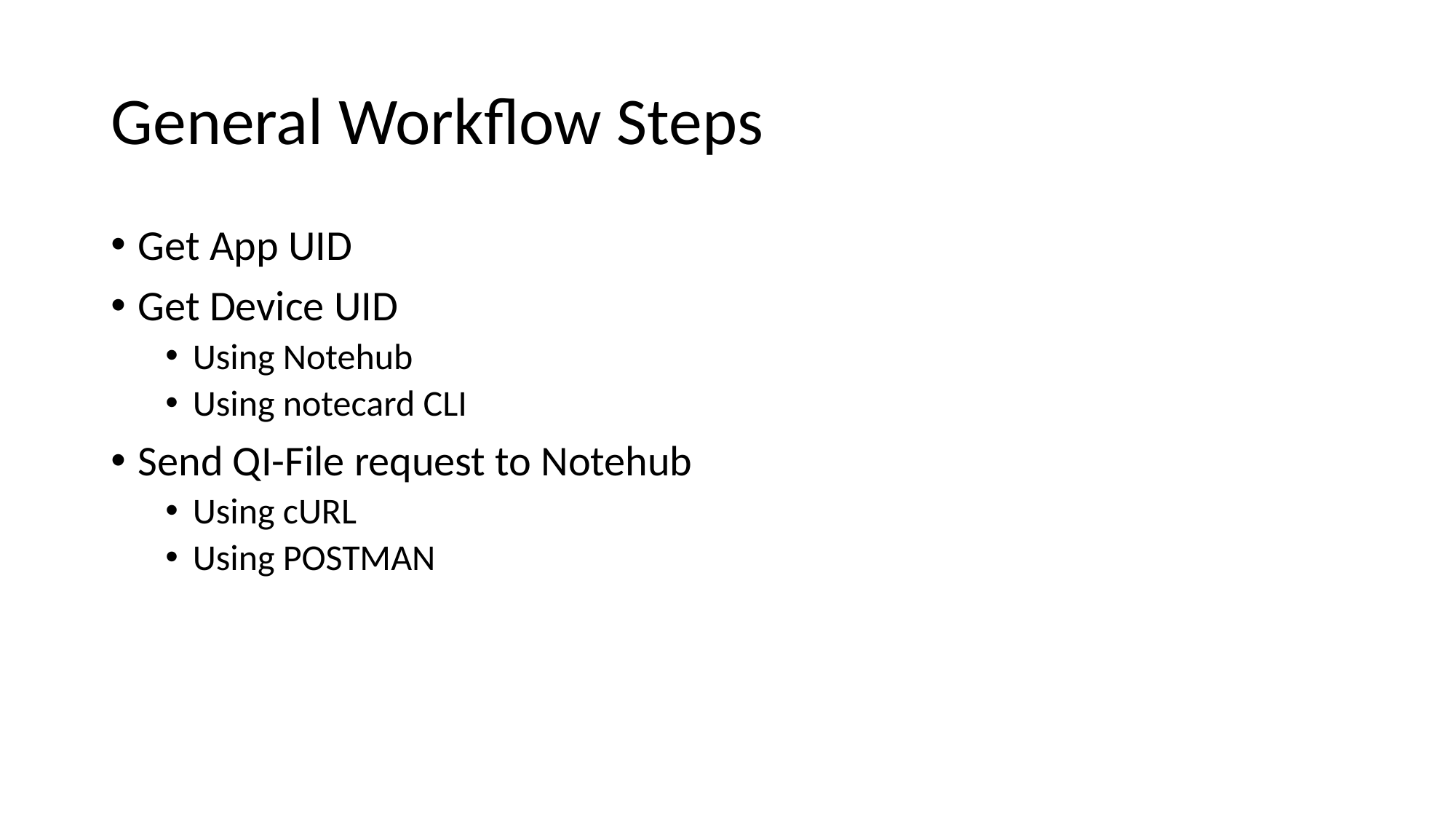

# General Workflow Steps
Get App UID
Get Device UID
Using Notehub
Using notecard CLI
Send QI-File request to Notehub
Using cURL
Using POSTMAN